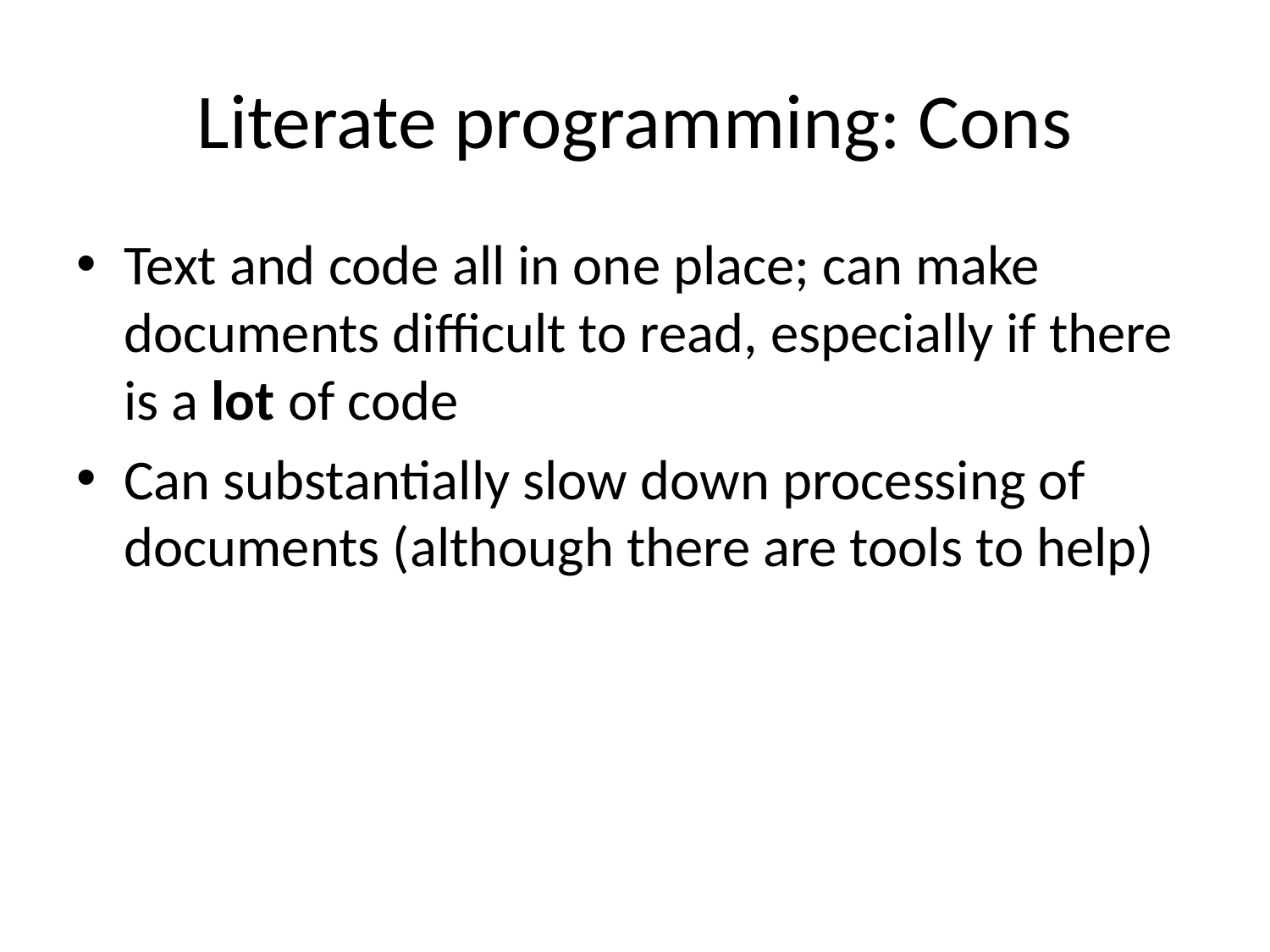

# Literate programming: Cons
Text and code all in one place; can make documents difficult to read, especially if there is a lot of code
Can substantially slow down processing of documents (although there are tools to help)